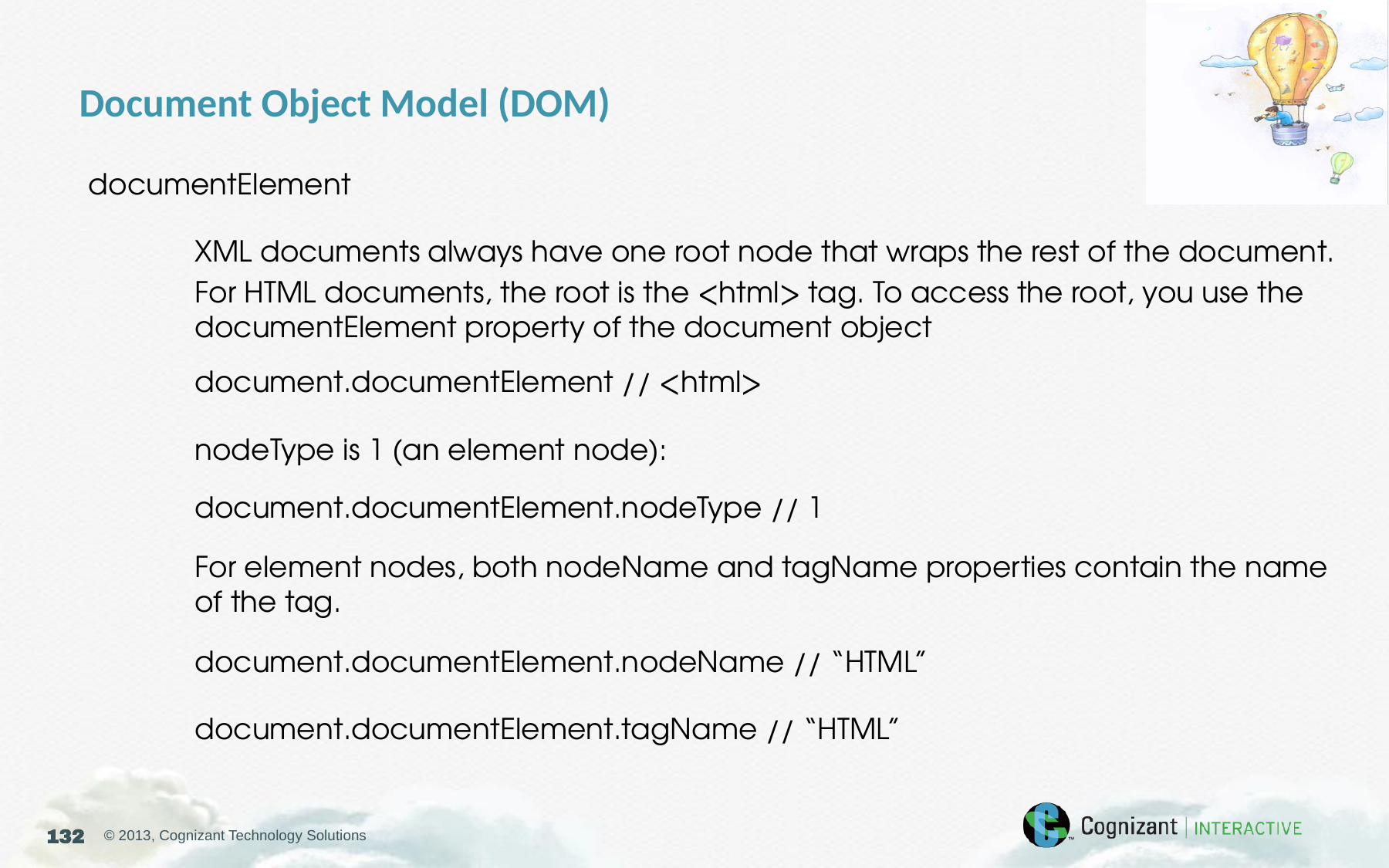

Document Object Model (DOM)
documentElement
XML documents always have one root node that wraps the rest of the document.
For HTML documents, the root is the <html> tag. To access the root, you use the documentElement property of the document object
document.documentElement // <html>
nodeType is 1 (an element node):
document.documentElement.nodeType // 1
For element nodes, both nodeName and tagName properties contain the name of the tag.
document.documentElement.nodeName // “HTML”
document.documentElement.tagName // “HTML”